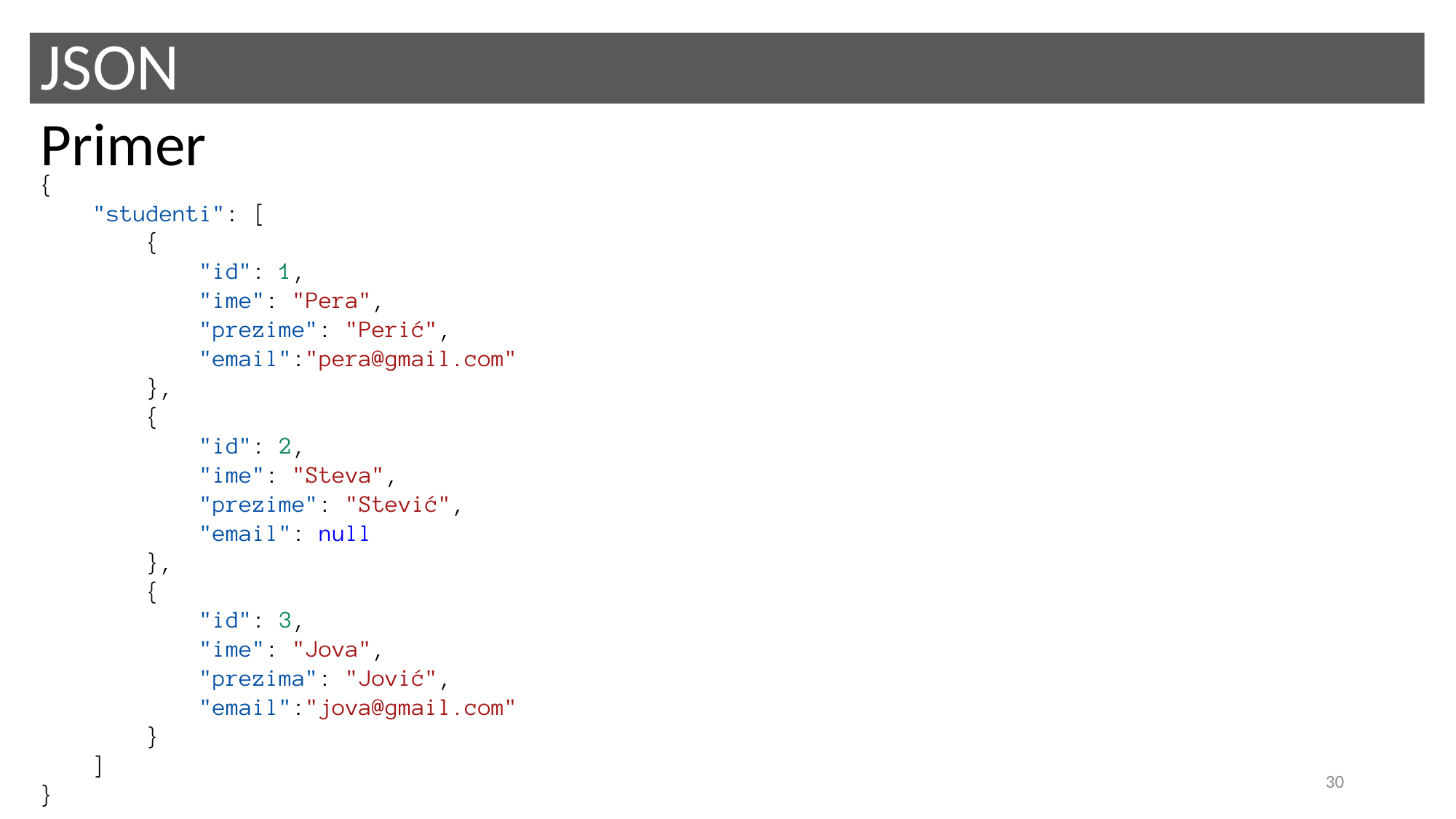

# JSON
Primer
{
    "studenti": [
        {
            "id": 1,
            "ime": "Pera",
            "prezime": "Perić",
            "email":"pera@gmail.com"
        },
        {
            "id": 2,
            "ime": "Steva",
            "prezime": "Stević",
            "email": null
        },
        {
            "id": 3,
            "ime": "Jova",
            "prezima": "Jović",
            "email":"jova@gmail.com"
        }
    ]
}
30